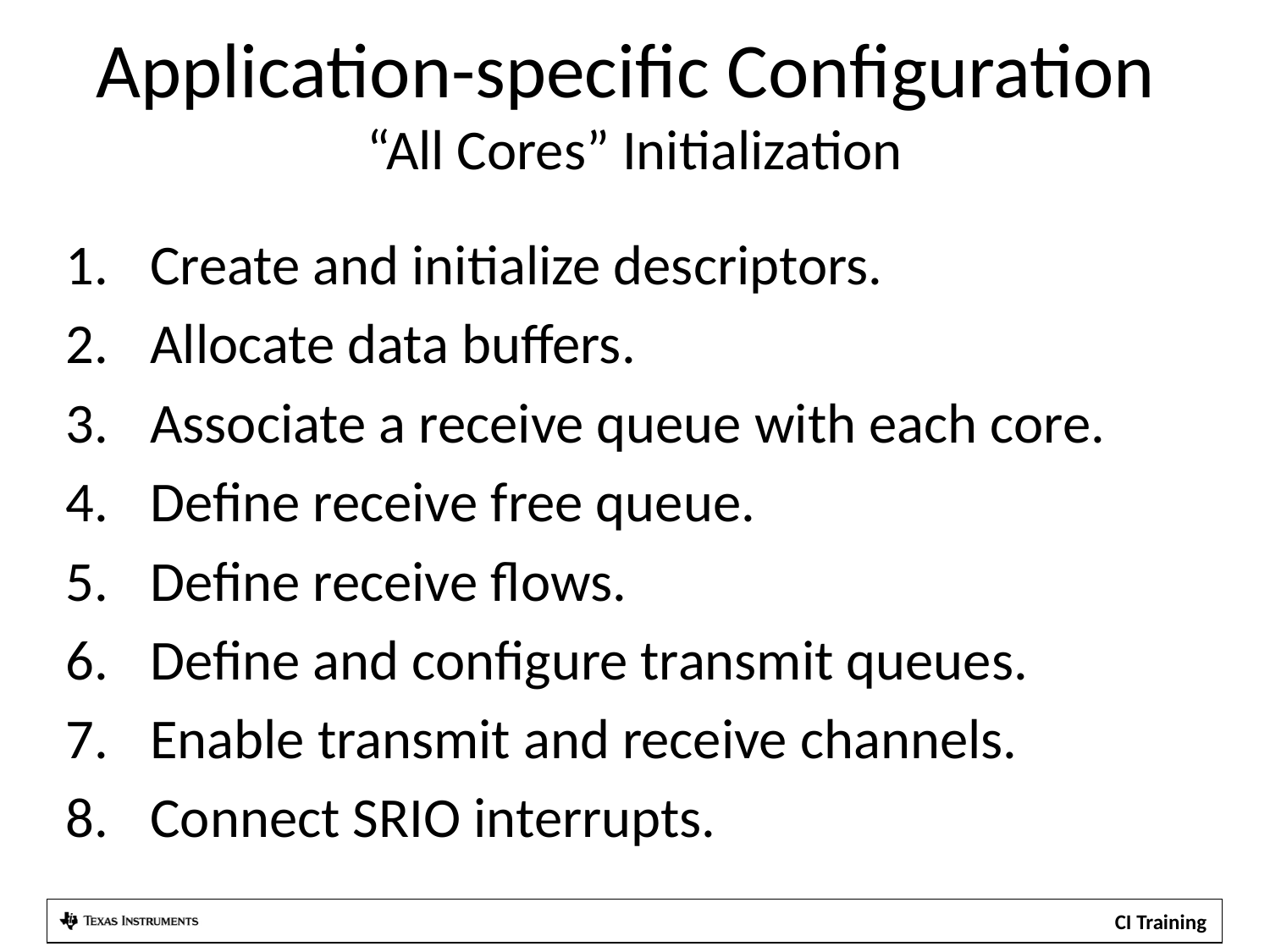

Application-specific Configuration
“All Cores” Initialization
Create and initialize descriptors.
Allocate data buffers.
Associate a receive queue with each core.
Define receive free queue.
Define receive flows.
Define and configure transmit queues.
Enable transmit and receive channels.
Connect SRIO interrupts.